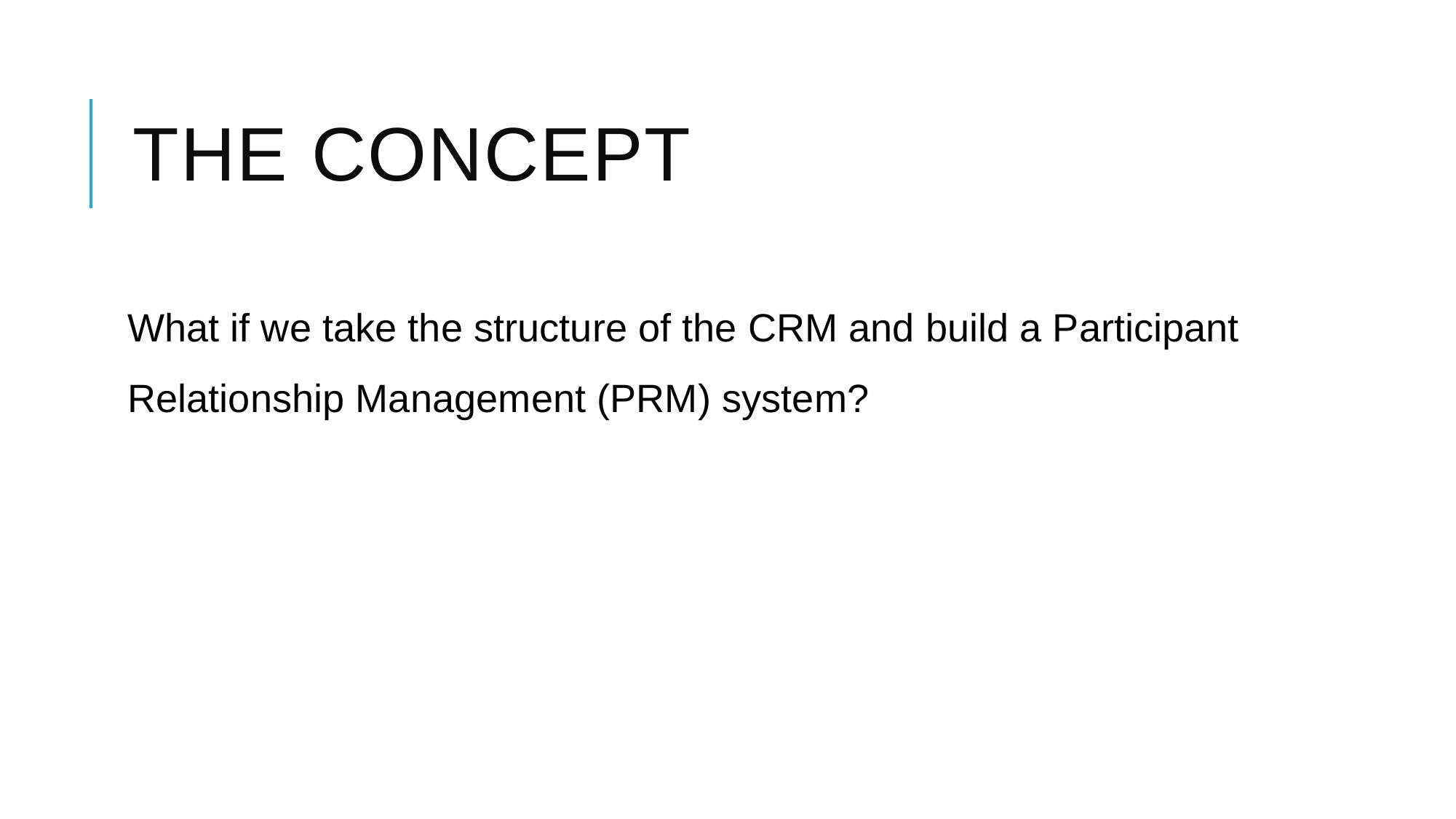

# The concept
What if we take the structure of the CRM and build a Participant Relationship Management (PRM) system?